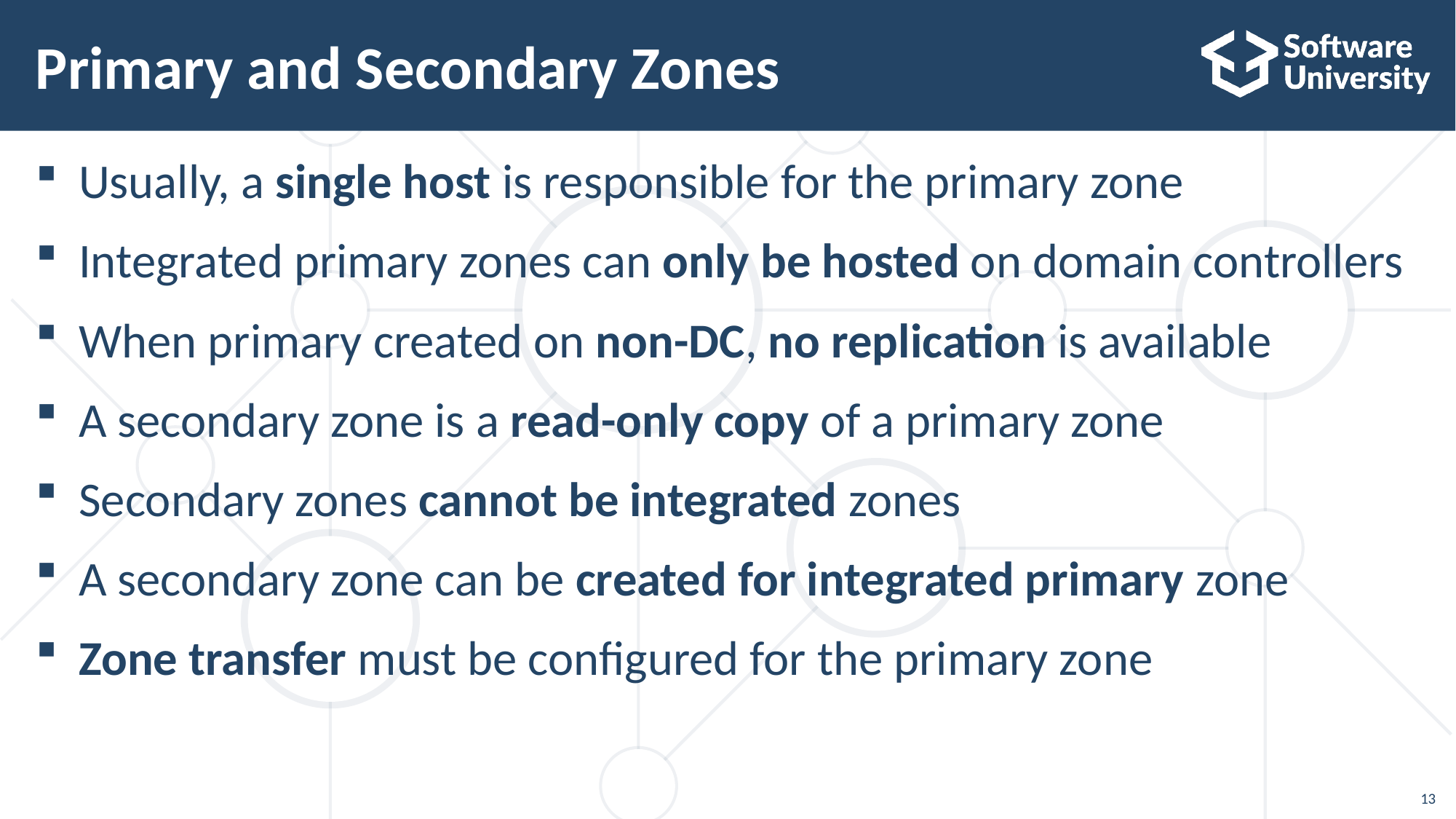

# Primary and Secondary Zones
Usually, a single host is responsible for the primary zone
Integrated primary zones can only be hosted on domain controllers
When primary created on non-DC, no replication is available
A secondary zone is a read-only copy of a primary zone
Secondary zones cannot be integrated zones
A secondary zone can be created for integrated primary zone
Zone transfer must be configured for the primary zone
13